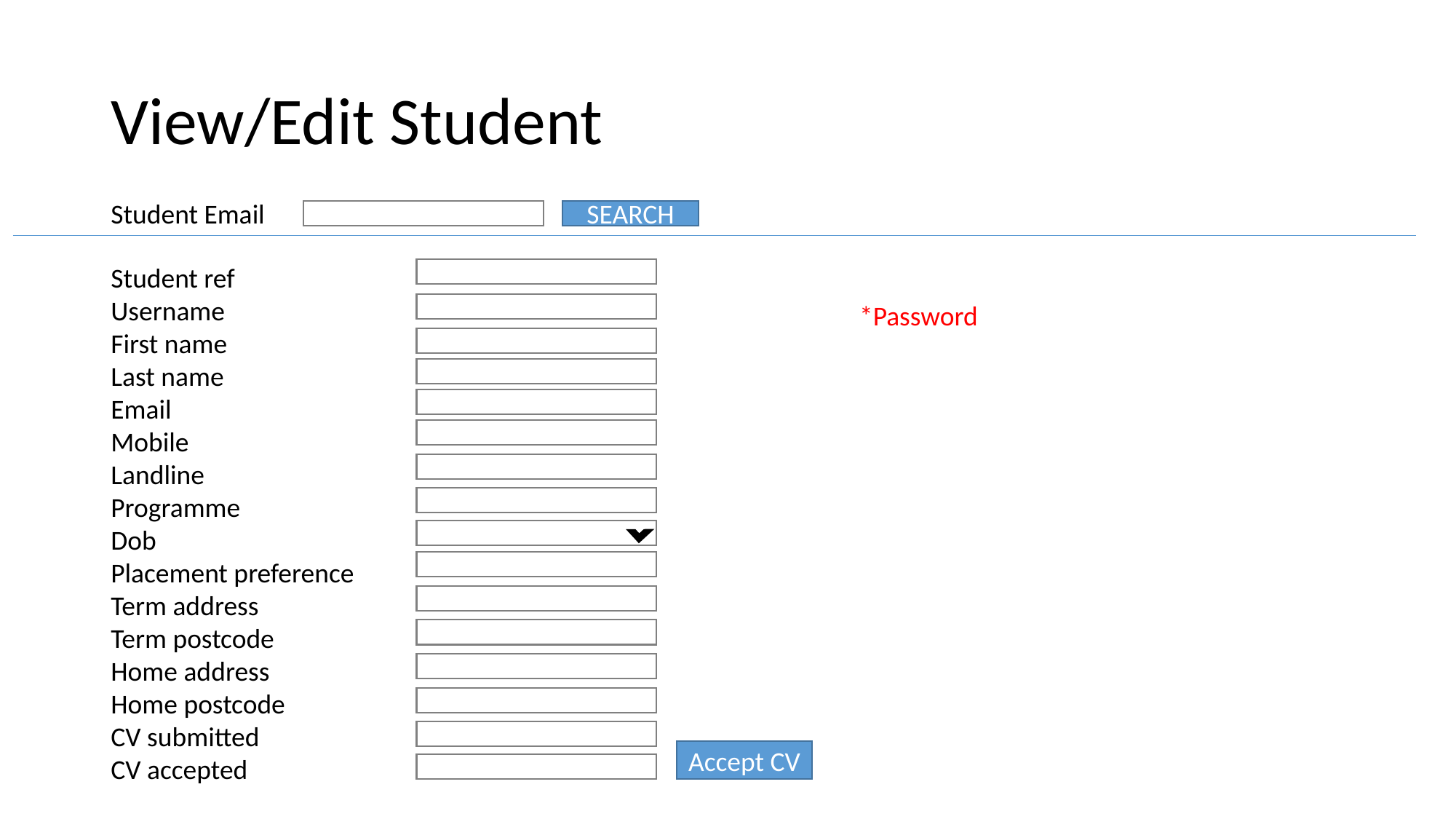

# View/Edit Student
Student Email

SEARCH
Student ref
Username
First name
Last name
Email
Mobile
Landline
Programme
Dob
Placement preference
Term address
Term postcode
Home address
Home postcode
CV submitted
CV accepted

*Password

Accept CV